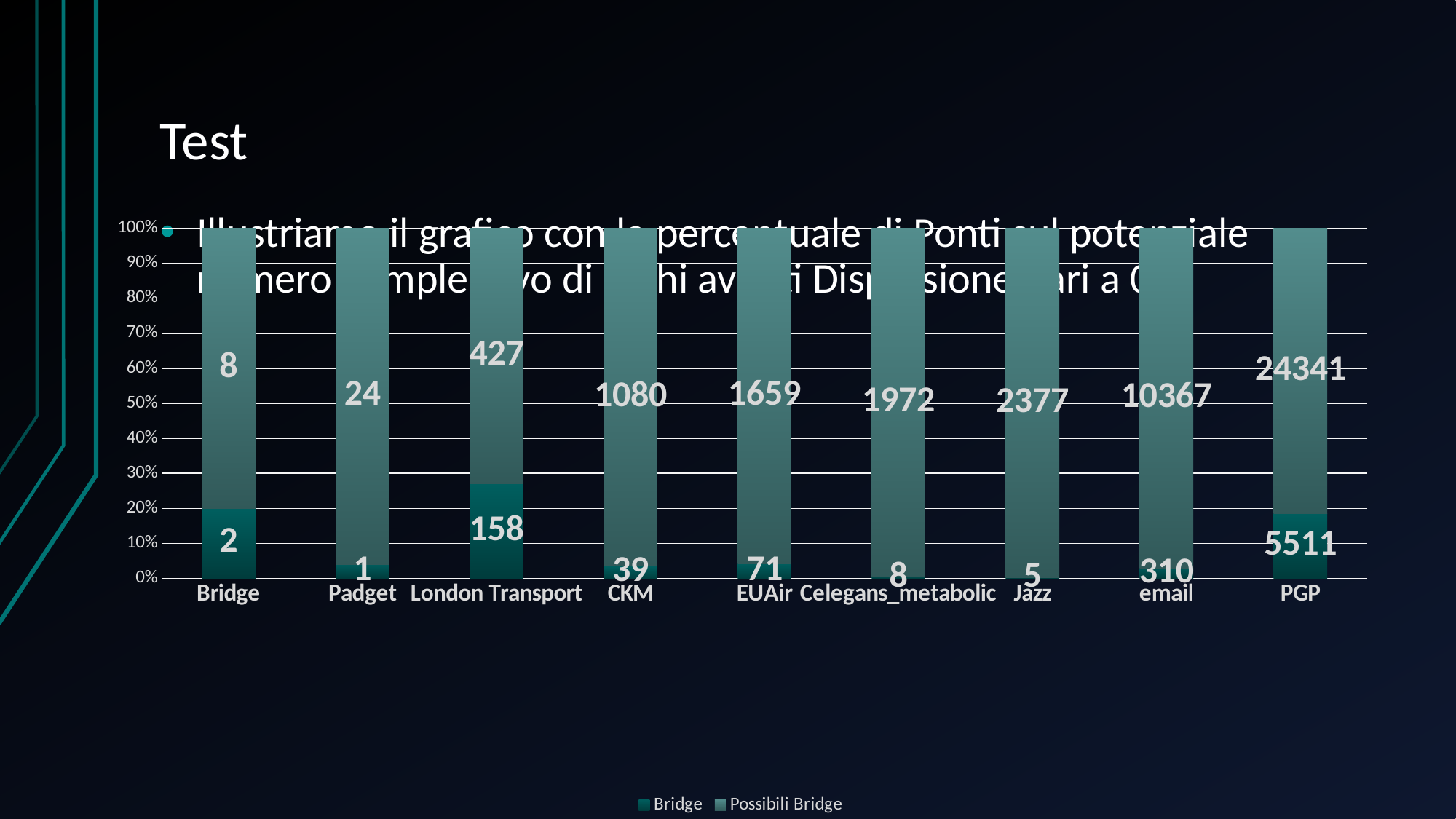

# Test
Illustriamo il grafico con la percentuale di Ponti sul potenziale numero complessivo di archi aventi Dispersione pari a 0.

### Chart

| Category | Bridge | Possibili Bridge |
|---|---|---|
| Bridge | 2.0 | 8.0 |
| Padget | 1.0 | 24.0 |
| London Transport | 158.0 | 427.0 |
| CKM | 39.0 | 1080.0 |
| EUAir | 71.0 | 1659.0 |
| Celegans_metabolic | 8.0 | 1972.0 |
| Jazz | 5.0 | 2377.0 |
| email | 310.0 | 10367.0 |
| PGP | 5511.0 | 24341.0 |